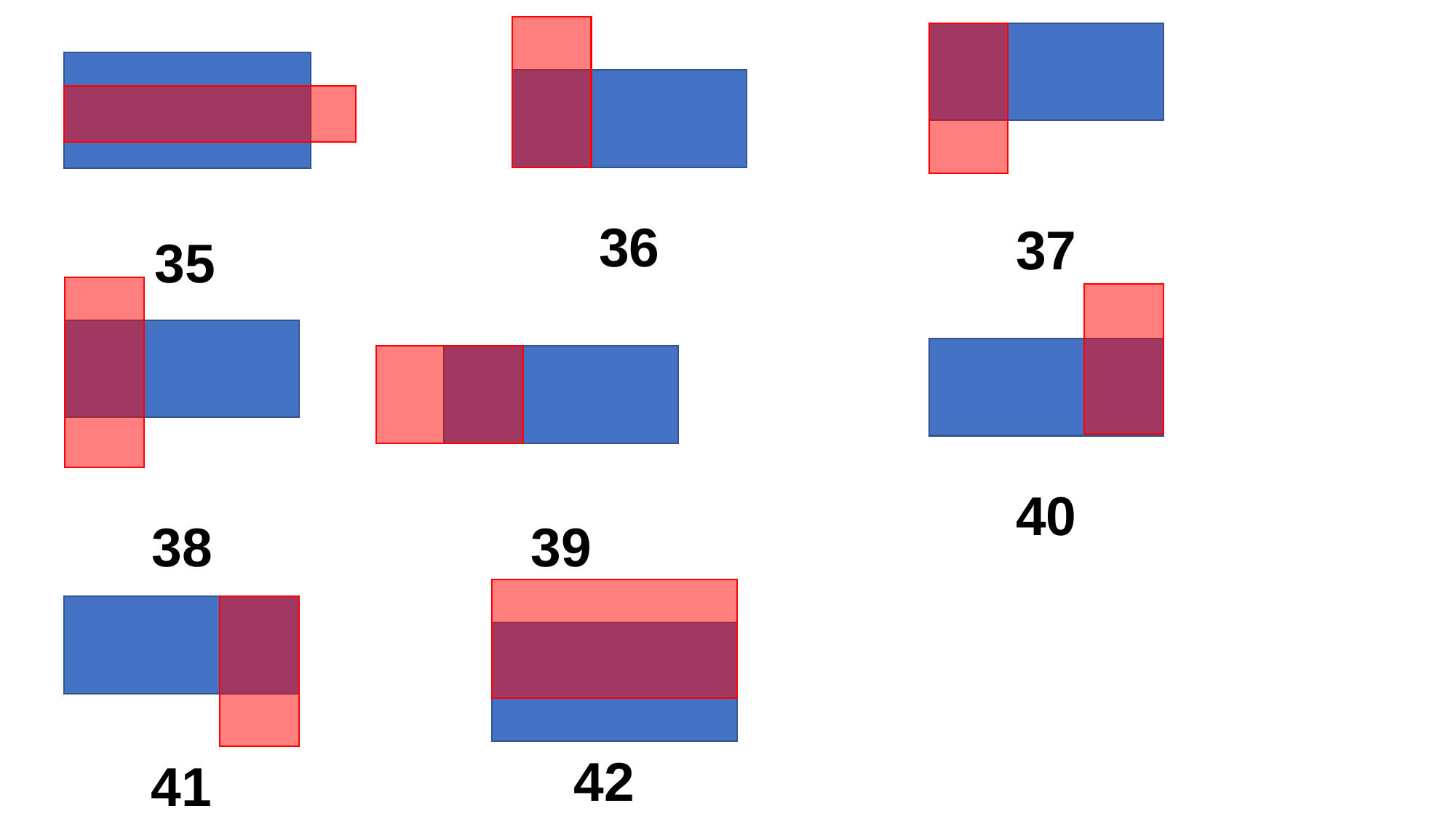

36
37
35

40
39
38

42
41